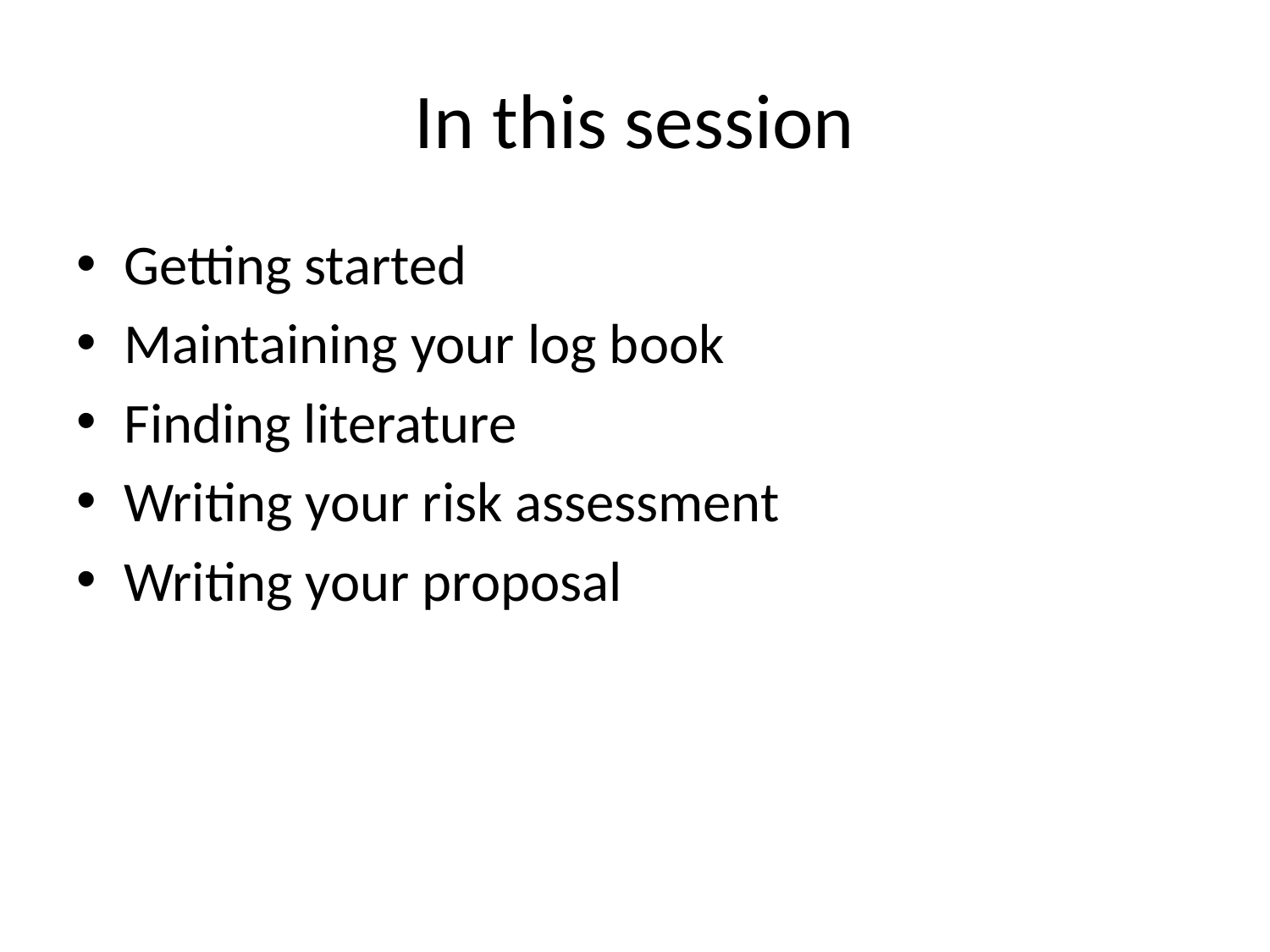

# In this session
Getting started
Maintaining your log book
Finding literature
Writing your risk assessment
Writing your proposal